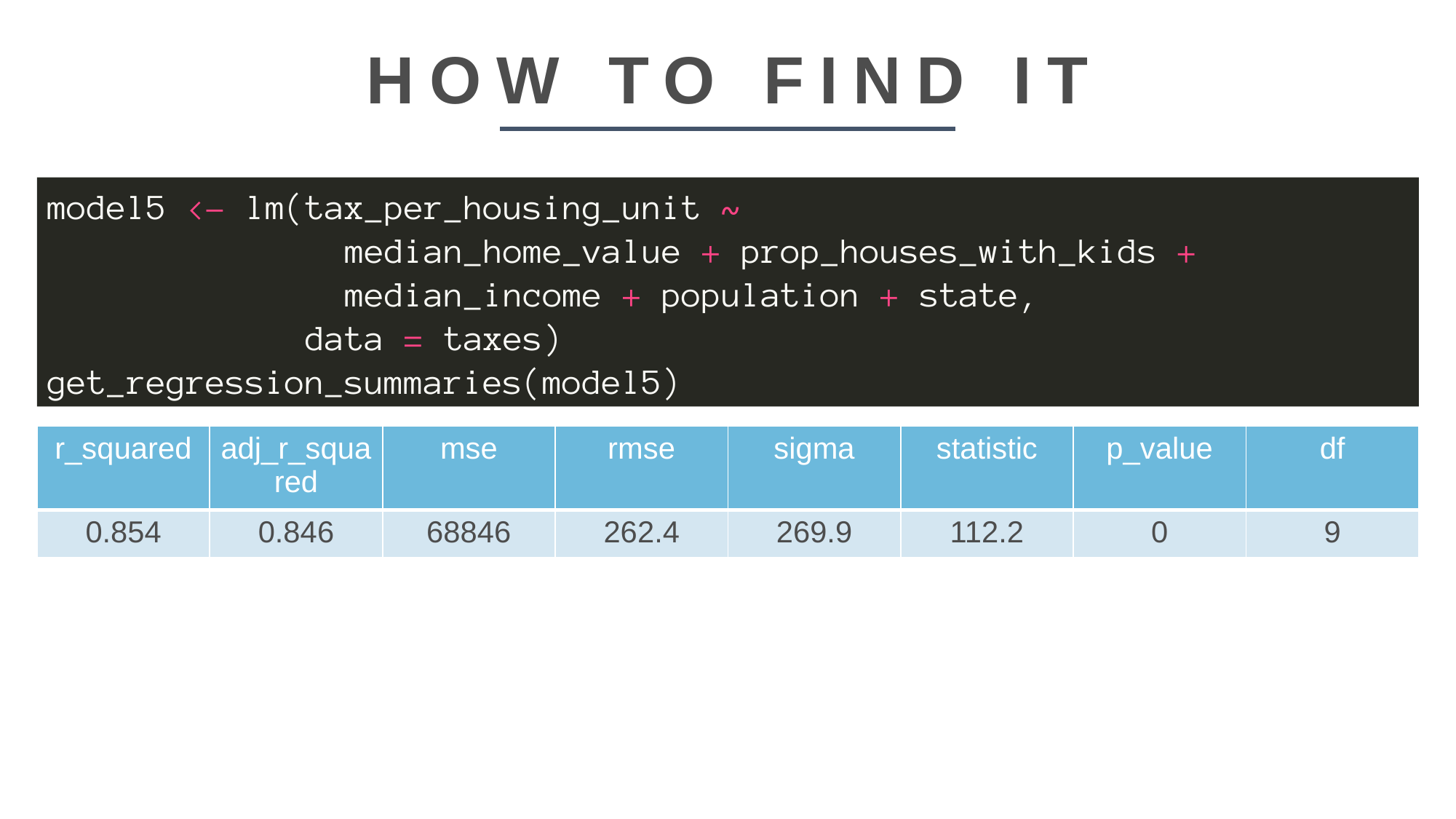

# HOW TO FIND IT
model5 <- lm(tax_per_housing_unit ~
               median_home_value + prop_houses_with_kids +
               median_income + population + state,
             data = taxes)
get_regression_summaries(model5)
| r\_squared | adj\_r\_squared | mse | rmse | sigma | statistic | p\_value | df |
| --- | --- | --- | --- | --- | --- | --- | --- |
| 0.854 | 0.846 | 68846 | 262.4 | 269.9 | 112.2 | 0 | 9 |